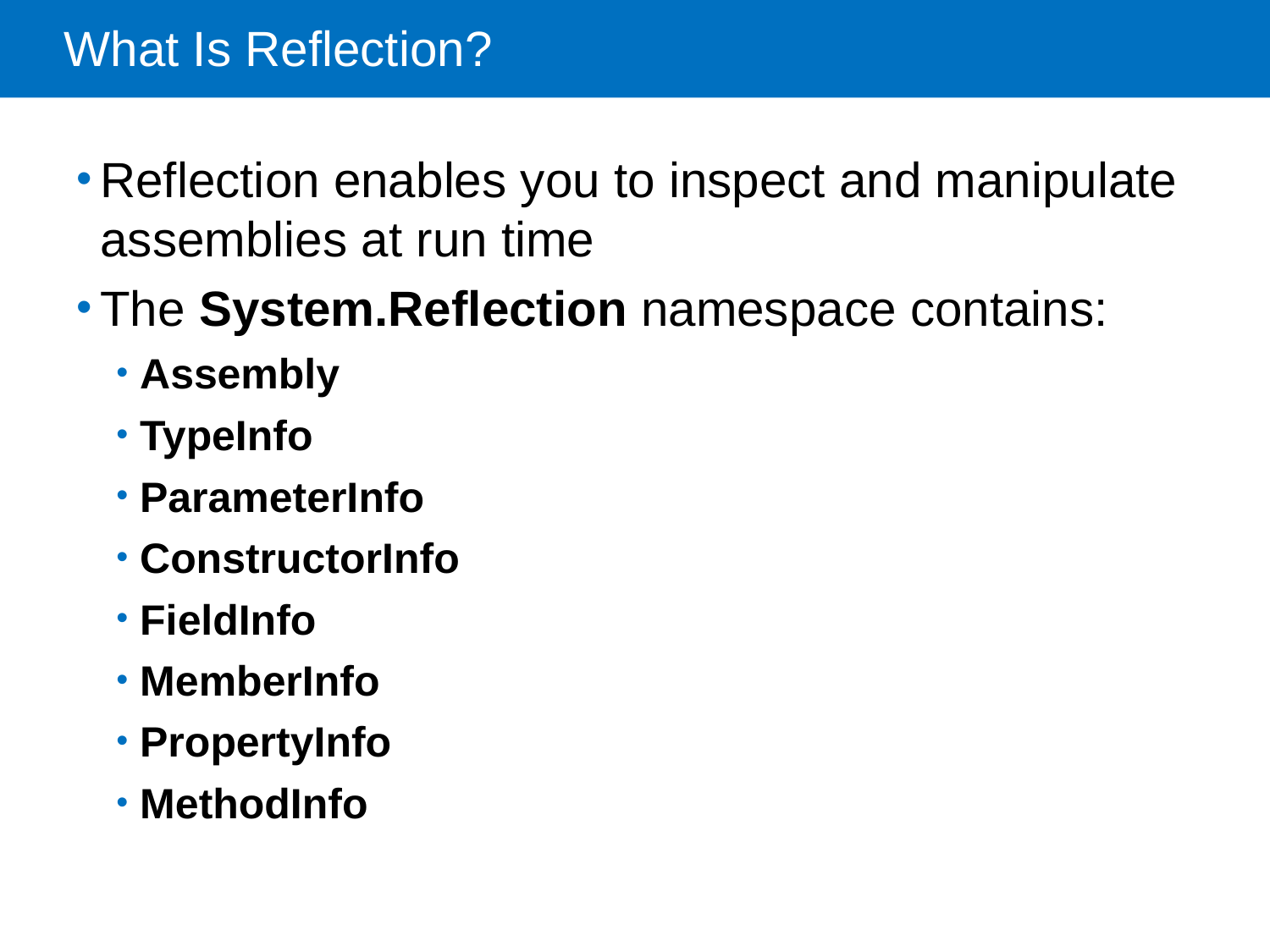

# What Is Reflection?
Reflection enables you to inspect and manipulate assemblies at run time
The System.Reflection namespace contains:
Assembly
TypeInfo
ParameterInfo
ConstructorInfo
FieldInfo
MemberInfo
PropertyInfo
MethodInfo